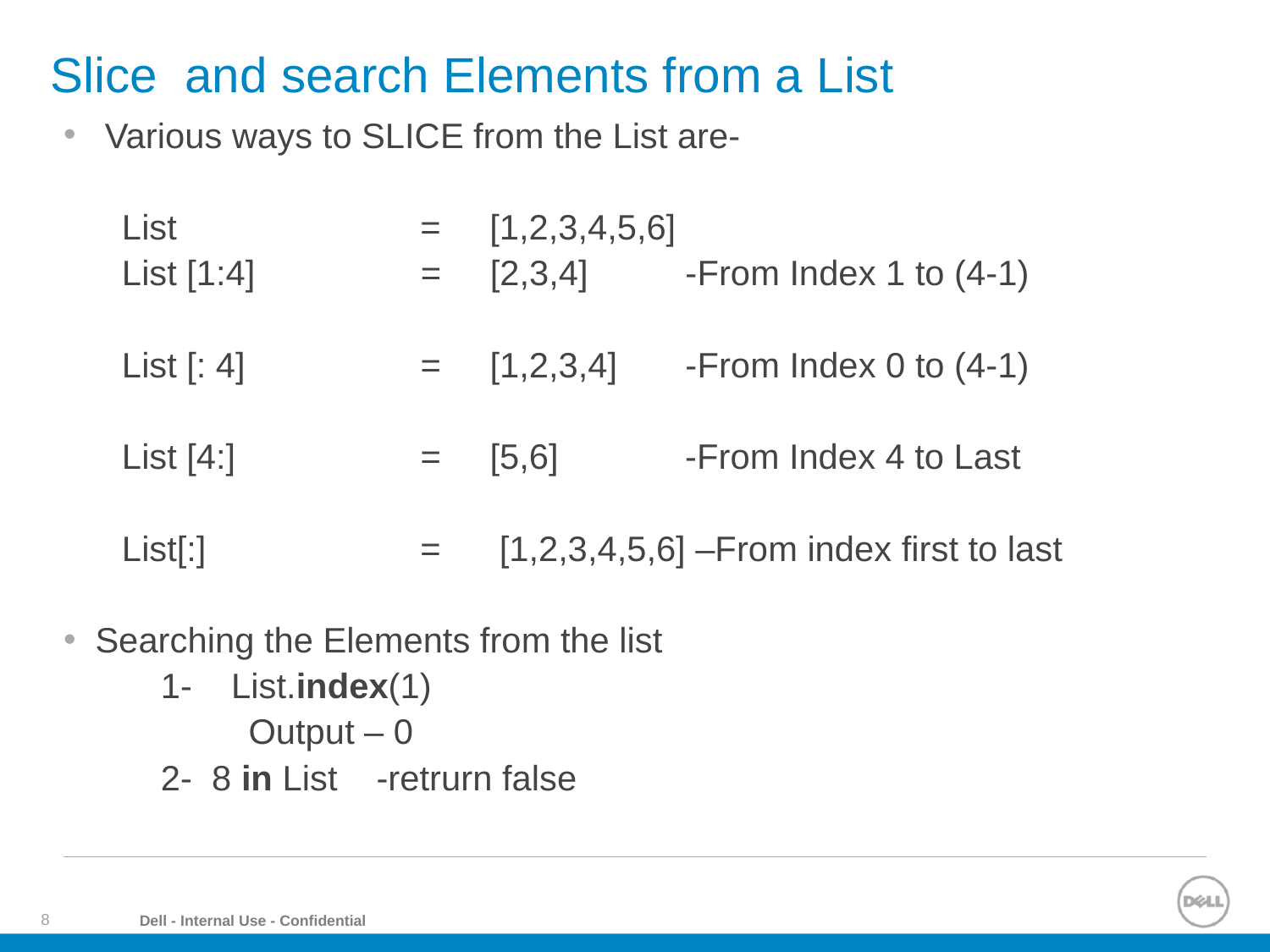

# Slice  and search Elements from a List
 Various ways to SLICE from the List are-

      List                         =     [1,2,3,4,5,6]
      List [1:4]                 =     [2,3,4]          -From Index 1 to (4-1)

      List [: 4]                  =     [1,2,3,4]       -From Index 0 to (4-1)

      List [4:]                   =     [5,6]             -From Index 4 to Last

      List[:]                      =      [1,2,3,4,5,6] –From index first to last

Searching the Elements from the list
          1-    List.index(1)
                   Output – 0
          2-  8 in List    -retrurn false